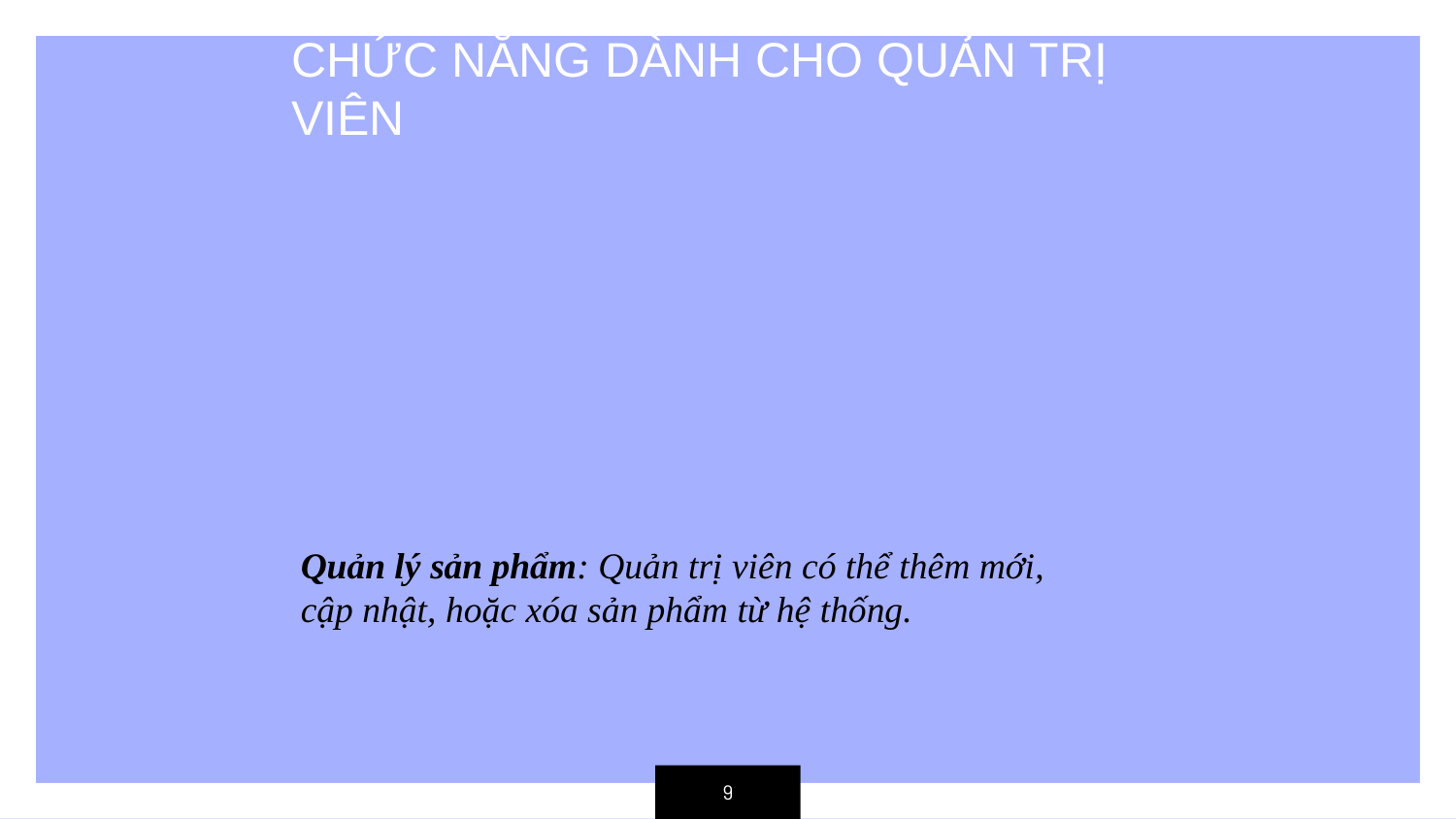

CHỨC NĂNG DÀNH CHO QUẢN TRỊ VIÊN
Quản lý sản phẩm: Quản trị viên có thể thêm mới, cập nhật, hoặc xóa sản phẩm từ hệ thống.

9